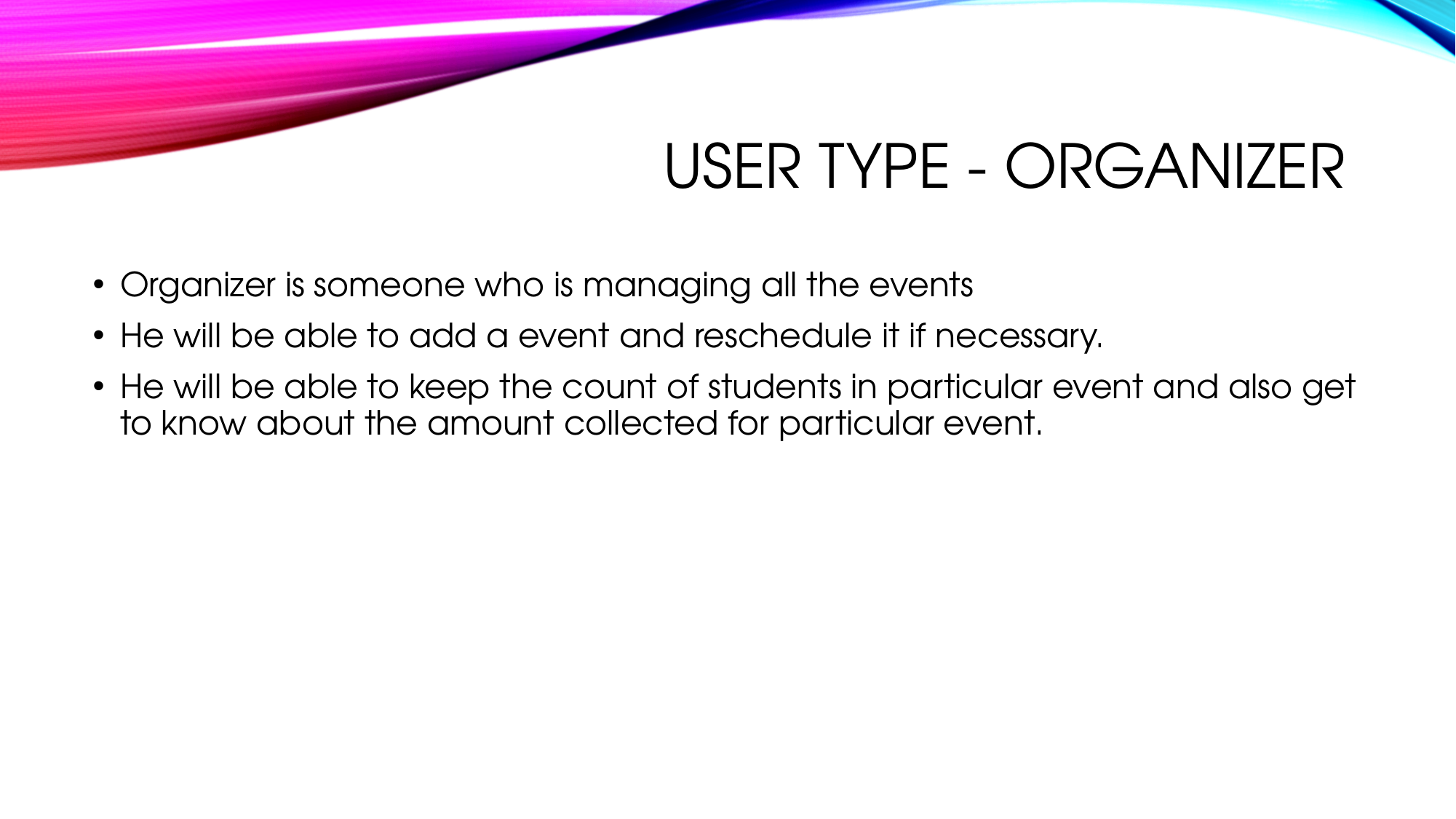

# USER TYPE - ORGANIZER
Organizer is someone who is managing all the events
He will be able to add a event and reschedule it if necessary.
He will be able to keep the count of students in particular event and also get to know about the amount collected for particular event.